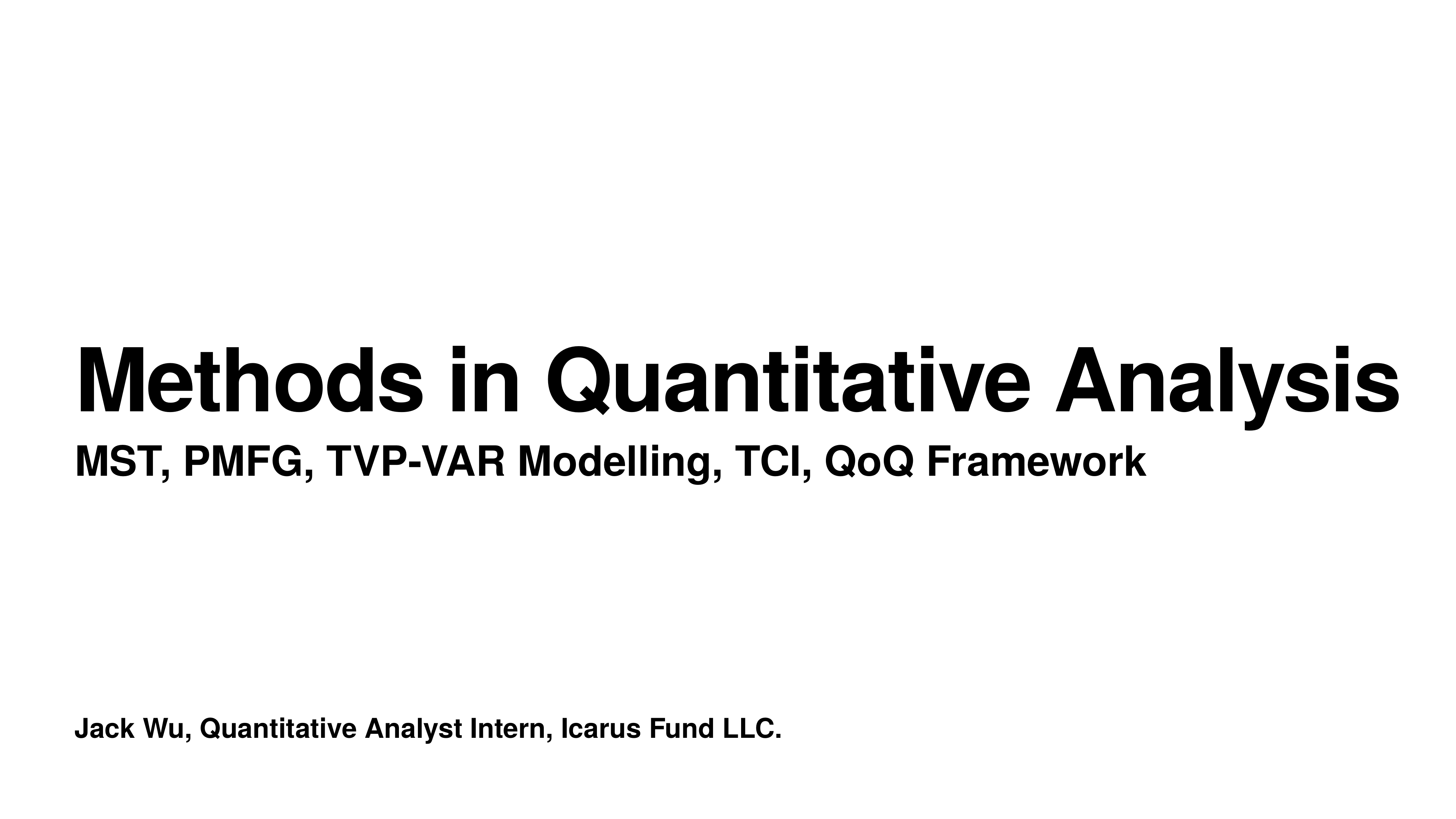

# Methods in Quantitative Analysis
MST, PMFG, TVP-VAR Modelling, TCI, QoQ Framework
Jack Wu, Quantitative Analyst Intern, Icarus Fund LLC.